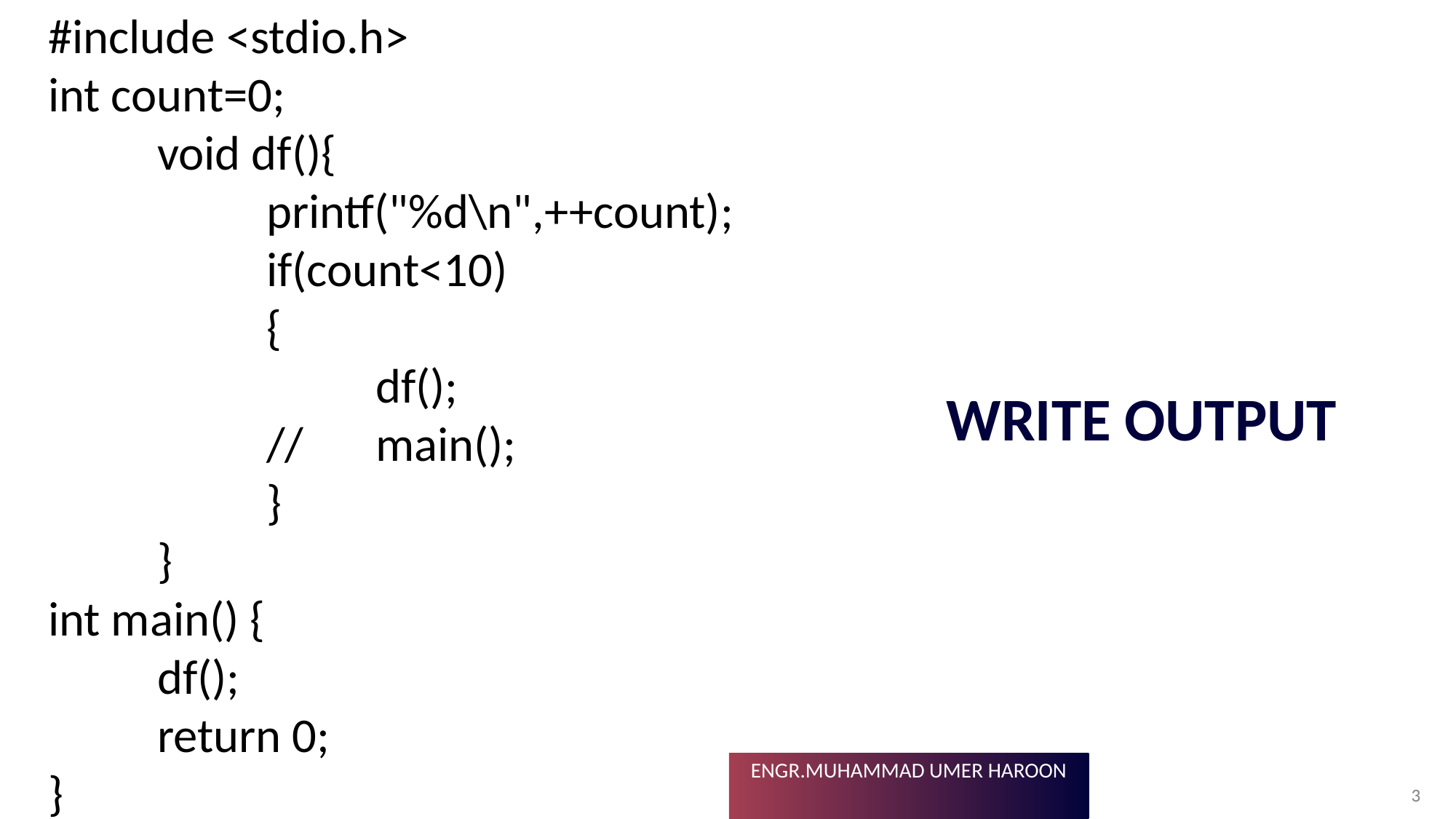

#include <stdio.h>
int count=0;
	void df(){
		printf("%d\n",++count);
		if(count<10)
		{
			df();
		//	main();
		}
	}
int main() {
	df();
	return 0;
}
WRITE OUTPUT
3